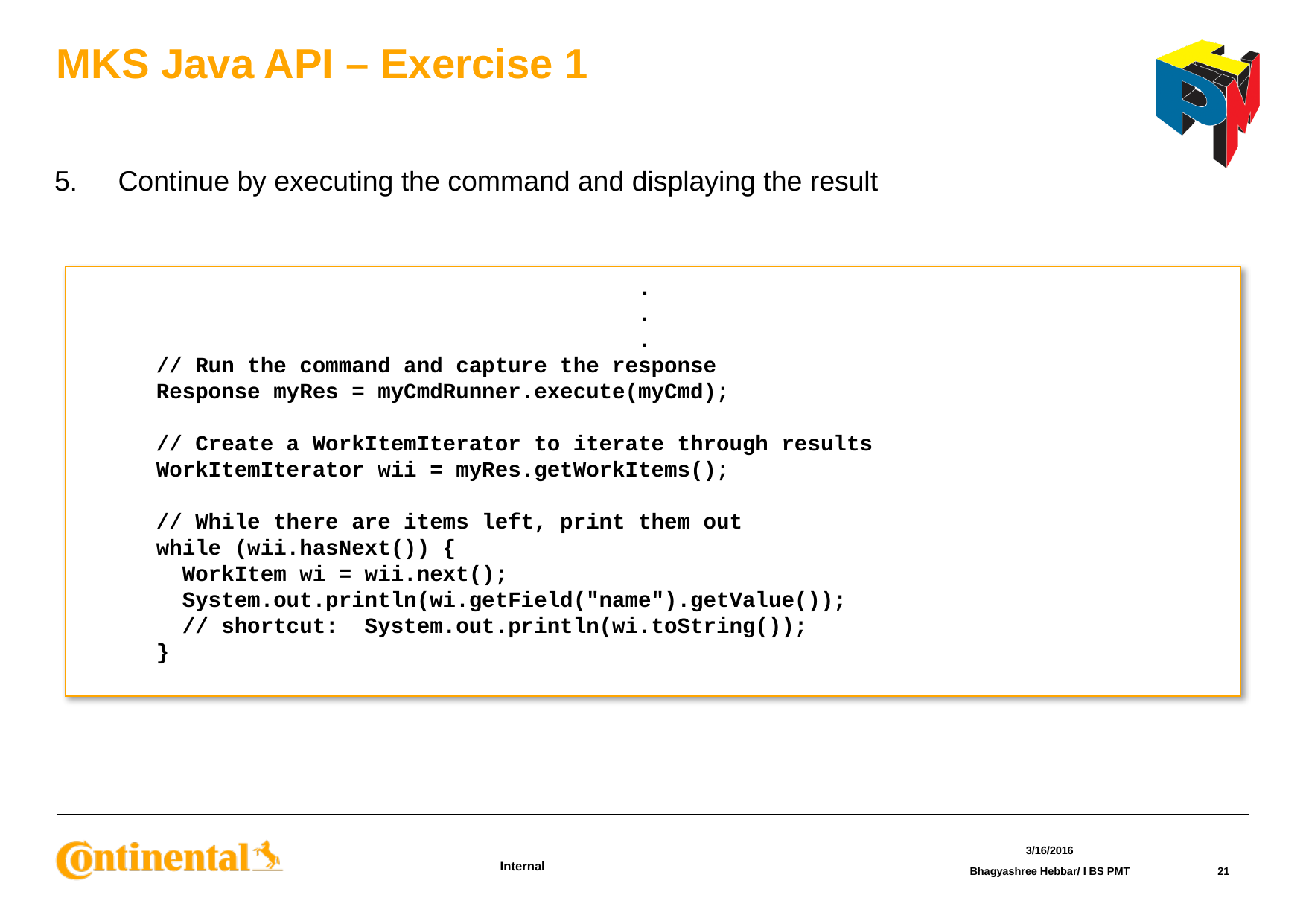

# MKS Java API – Exercise 1
5.	Continue by executing the command and displaying the result
                                           .
                                           .
                                           .
      // Run the command and capture the response
      Response myRes = myCmdRunner.execute(myCmd);
      // Create a WorkItemIterator to iterate through results
      WorkItemIterator wii = myRes.getWorkItems();
      // While there are items left, print them out
      while (wii.hasNext()) {
        WorkItem wi = wii.next();
        System.out.println(wi.getField("name").getValue());
        // shortcut:  System.out.println(wi.toString());
      }
3/16/2016
Bhagyashree Hebbar/ I BS PMT
21